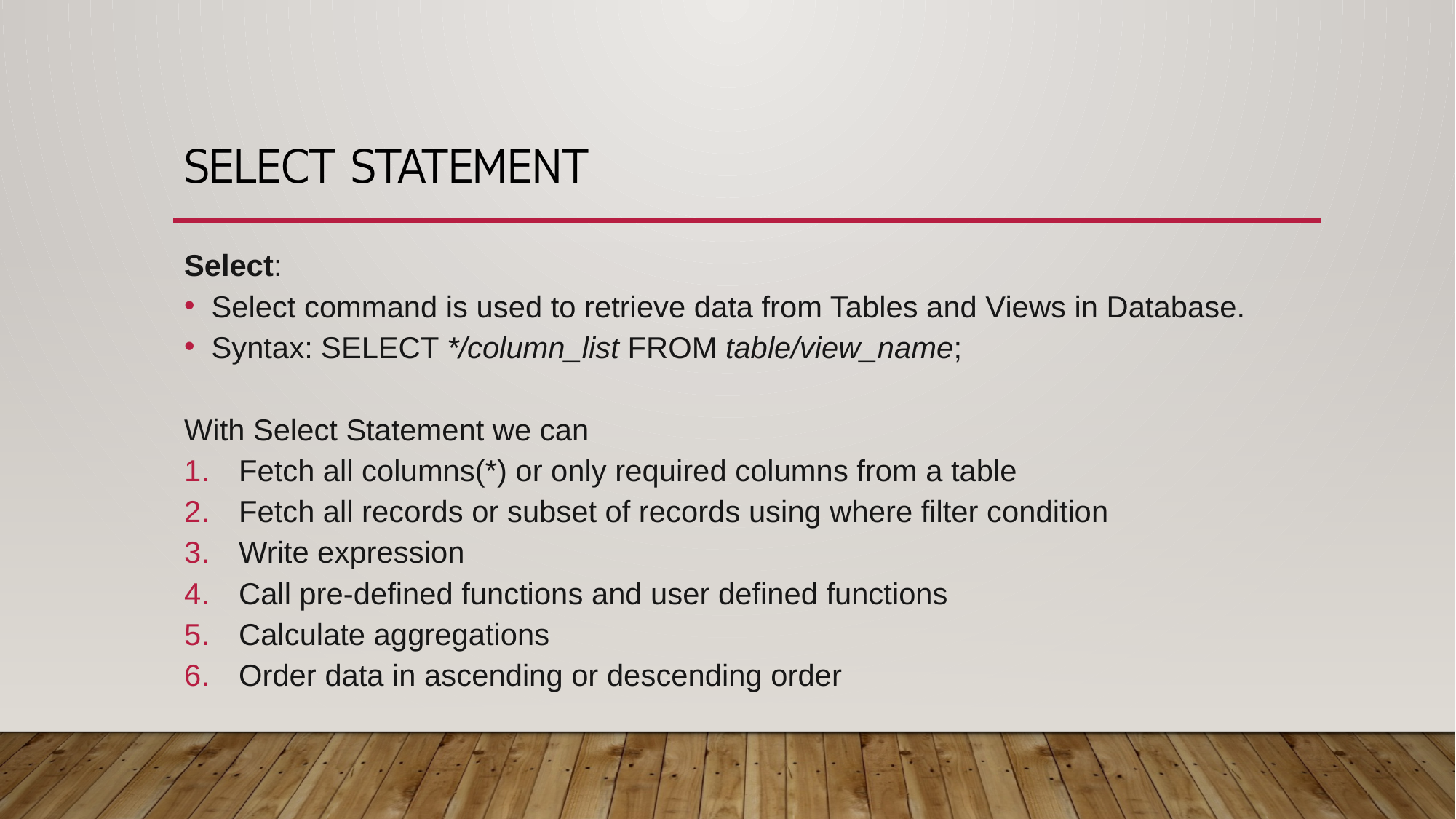

# SELECT Statement
Select:
Select command is used to retrieve data from Tables and Views in Database.
Syntax: SELECT */column_list FROM table/view_name;

With Select Statement we can
Fetch all columns(*) or only required columns from a table
Fetch all records or subset of records using where filter condition
Write expression
Call pre-defined functions and user defined functions
Calculate aggregations
Order data in ascending or descending order